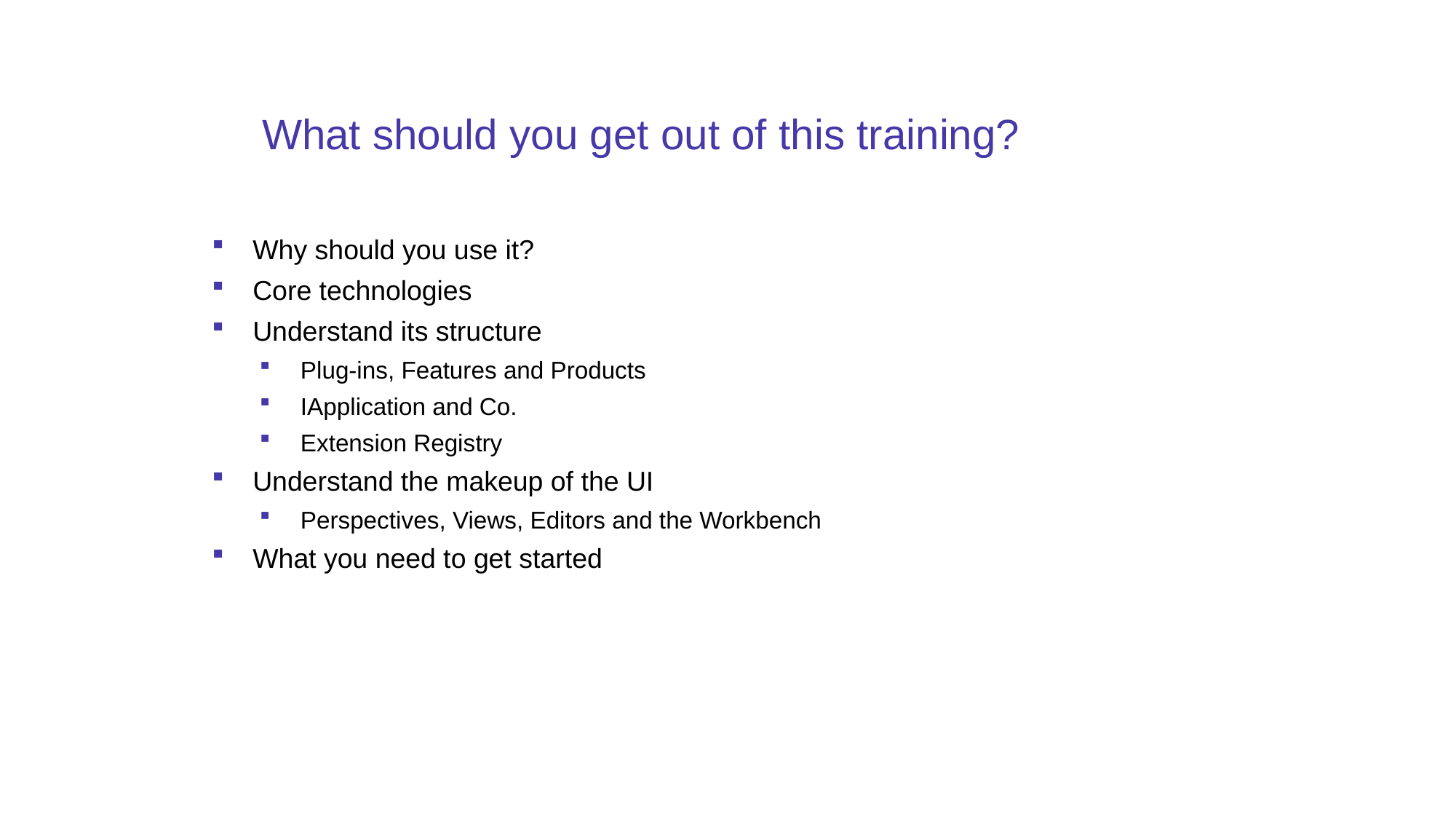

#
What should you get out of this training?

Why should you use it?
Core technologies
Understand its structure
Plug-ins, Features and Products
IApplication and Co.
Extension Registry
Understand the makeup of the UI
Perspectives, Views, Editors and the Workbench
What you need to get started